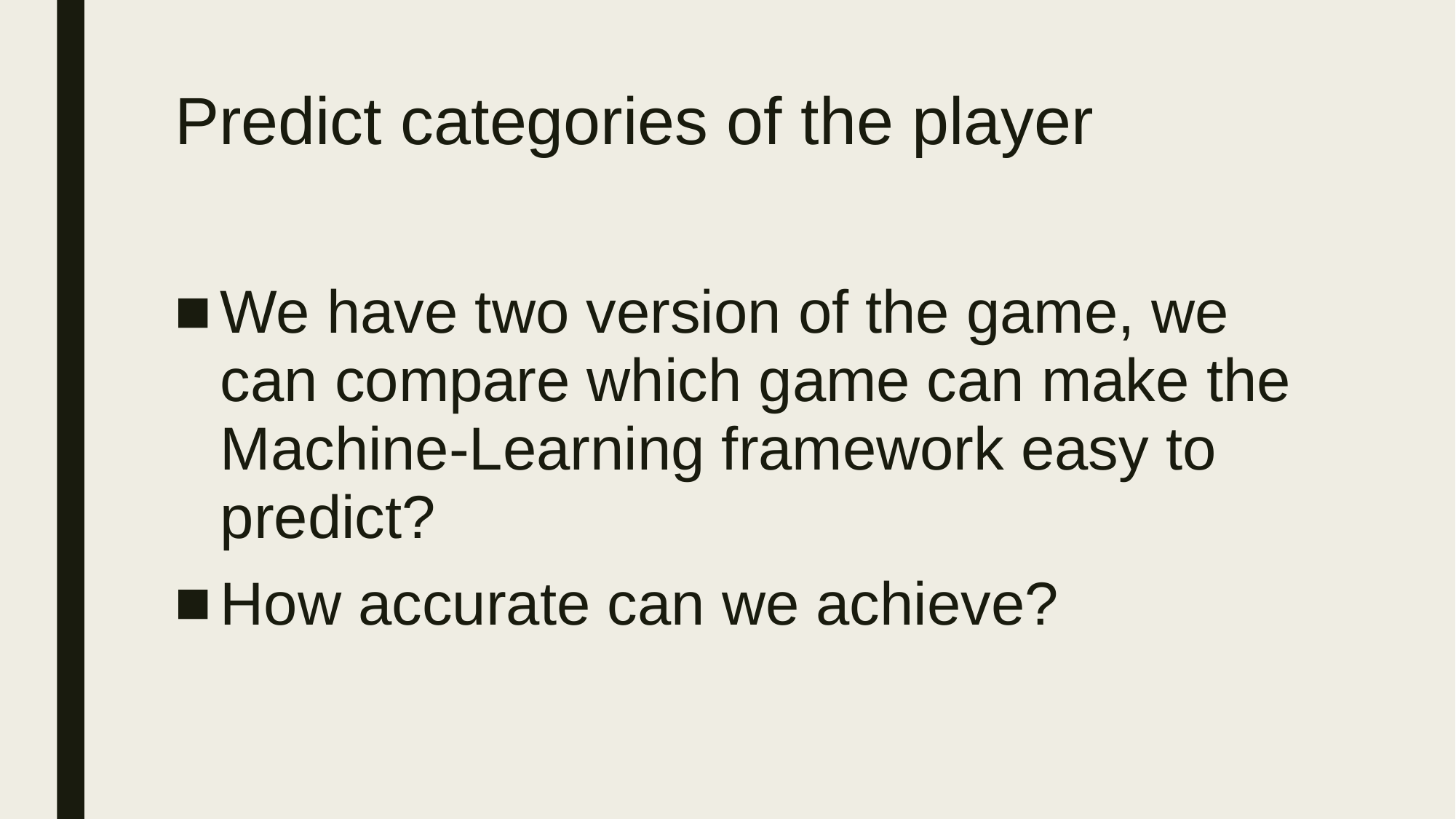

# Predict categories of the player
We have two version of the game, we can compare which game can make the Machine-Learning framework easy to predict?
How accurate can we achieve?